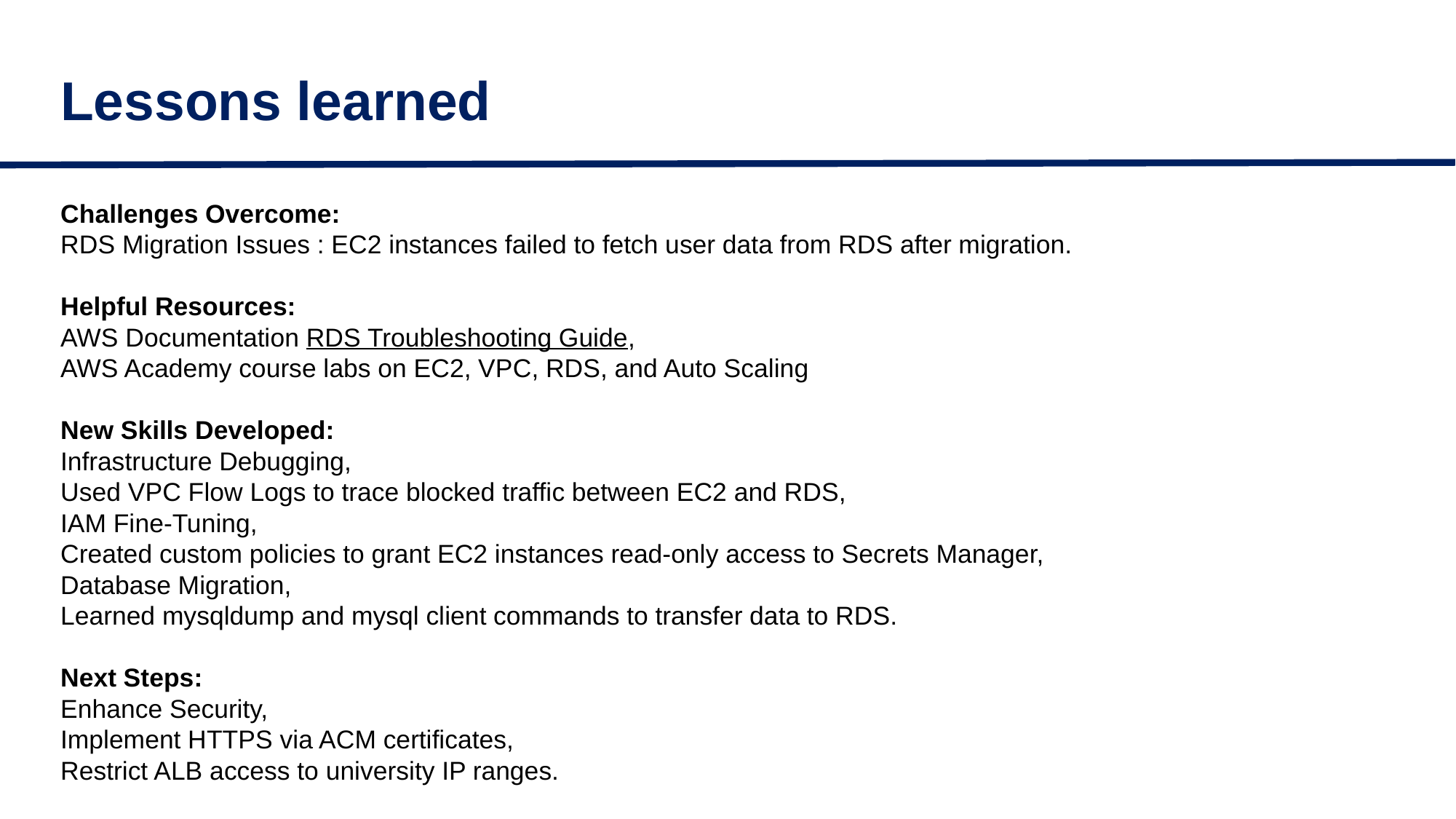

# Lessons learned

Challenges Overcome:
RDS Migration Issues : EC2 instances failed to fetch user data from RDS after migration.
Helpful Resources:
AWS Documentation RDS Troubleshooting Guide,
AWS Academy course labs on EC2, VPC, RDS, and Auto Scaling
New Skills Developed:
Infrastructure Debugging,
Used VPC Flow Logs to trace blocked traffic between EC2 and RDS,
IAM Fine-Tuning,
Created custom policies to grant EC2 instances read-only access to Secrets Manager,
Database Migration,
Learned mysqldump and mysql client commands to transfer data to RDS.
Next Steps:
Enhance Security,
Implement HTTPS via ACM certificates,
Restrict ALB access to university IP ranges.